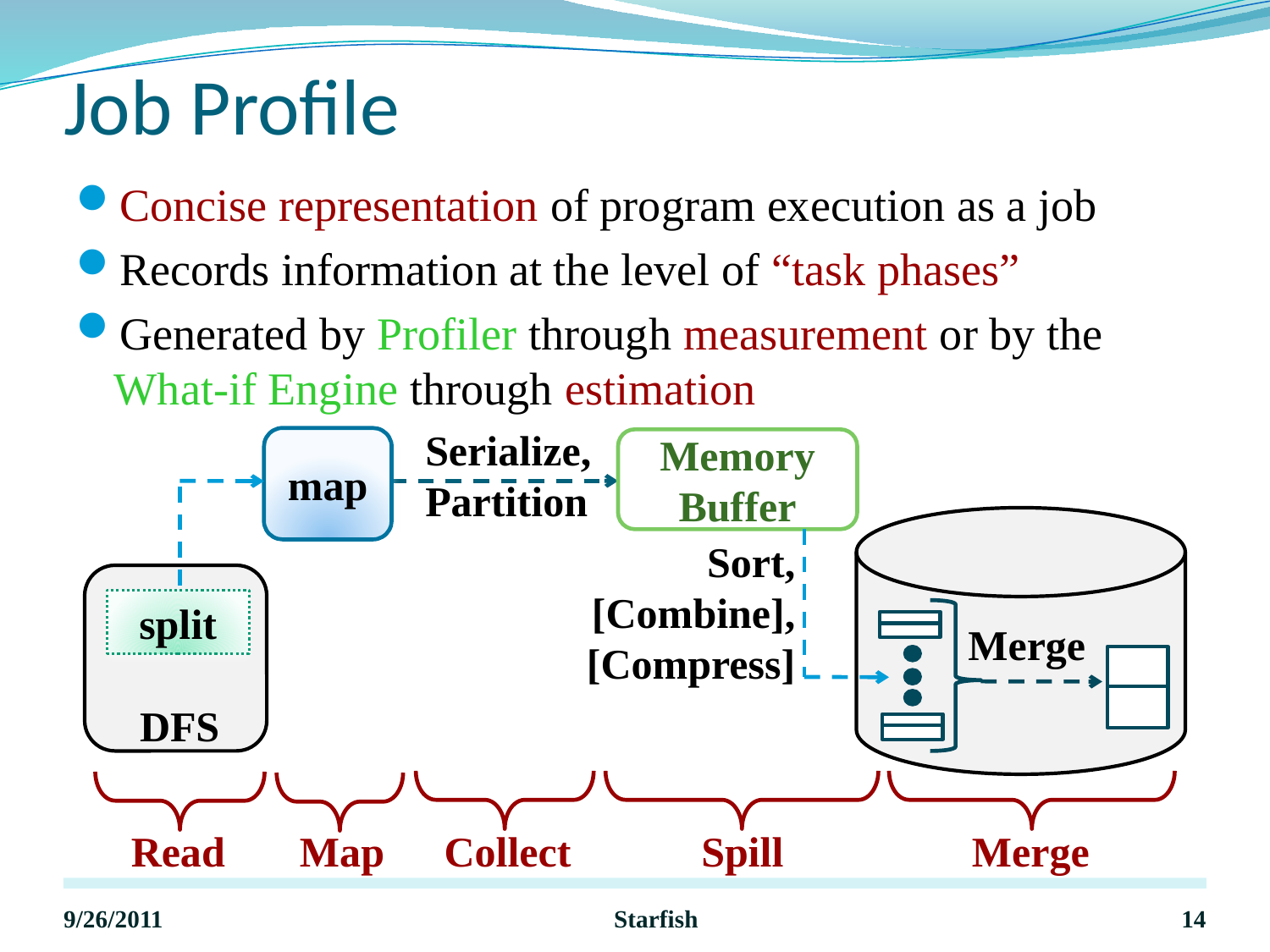

# Job Profile
Concise representation of program execution as a job
Records information at the level of “task phases”
Generated by Profiler through measurement or by the What-if Engine through estimation

Serialize,
Partition
map
Memory Buffer

Sort,
[Combine],
[Compress]

split

Merge

DFS

Read
Map
Collect
Spill
Merge
9/26/2011
Starfish
14